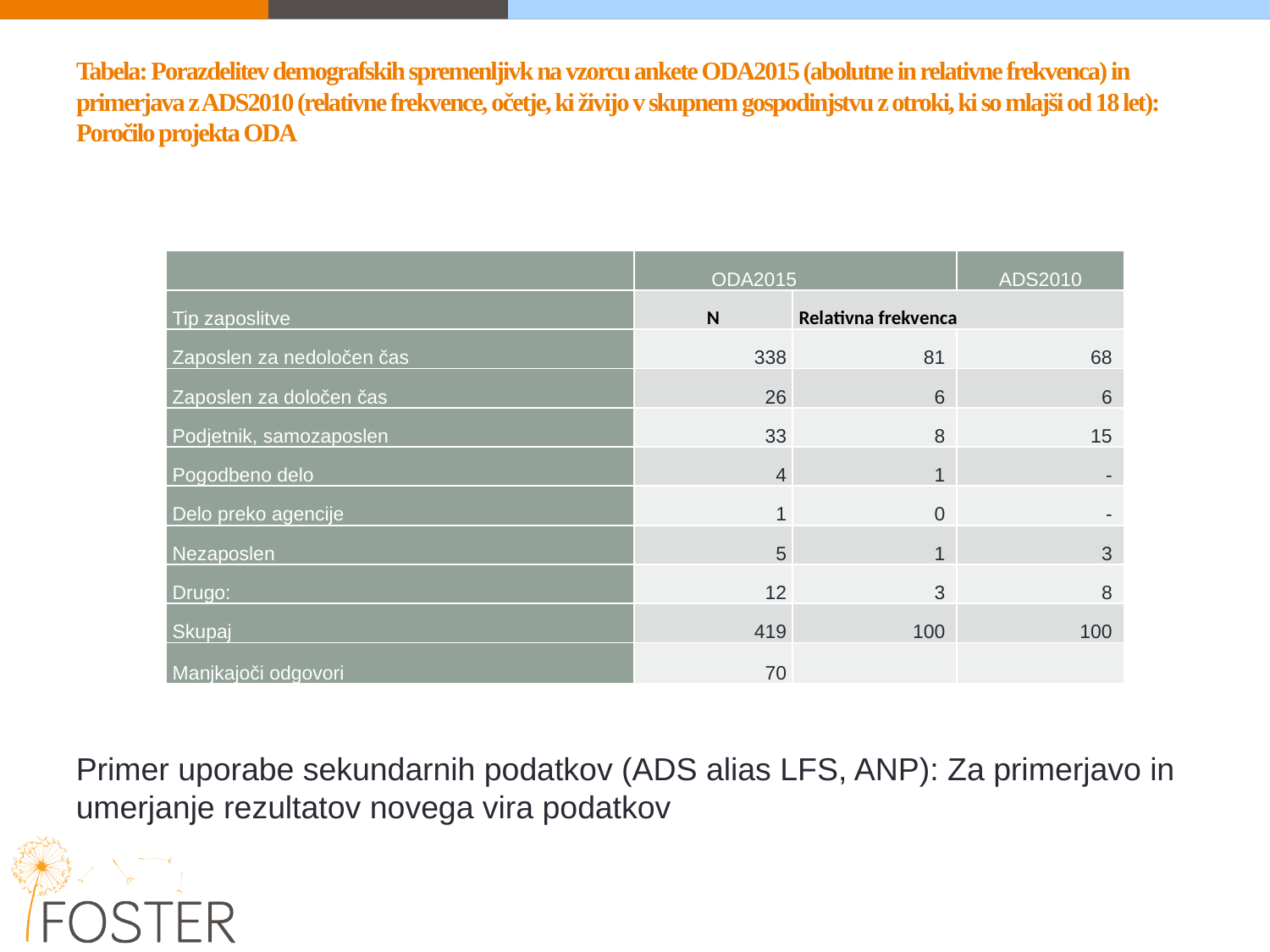

# Tabela: Porazdelitev demografskih spremenljivk na vzorcu ankete ODA2015 (abolutne in relativne frekvenca) in primerjava z ADS2010 (relativne frekvence, očetje, ki živijo v skupnem gospodinjstvu z otroki, ki so mlajši od 18 let): Poročilo projekta ODA
|  | ODA2015 |  | ADS2010 |
| --- | --- | --- | --- |
| Tip zaposlitve | N | Relativna frekvenca |  |
| Zaposlen za nedoločen čas | 338 | 81 | 68 |
| Zaposlen za določen čas | 26 | 6 | 6 |
| Podjetnik, samozaposlen | 33 | 8 | 15 |
| Pogodbeno delo | 4 | 1 | - |
| Delo preko agencije | 1 | 0 | - |
| Nezaposlen | 5 | 1 | 3 |
| Drugo: | 12 | 3 | 8 |
| Skupaj | 419 | 100 | 100 |
| Manjkajoči odgovori | 70 |  |  |
Primer uporabe sekundarnih podatkov (ADS alias LFS, ANP): Za primerjavo in umerjanje rezultatov novega vira podatkov